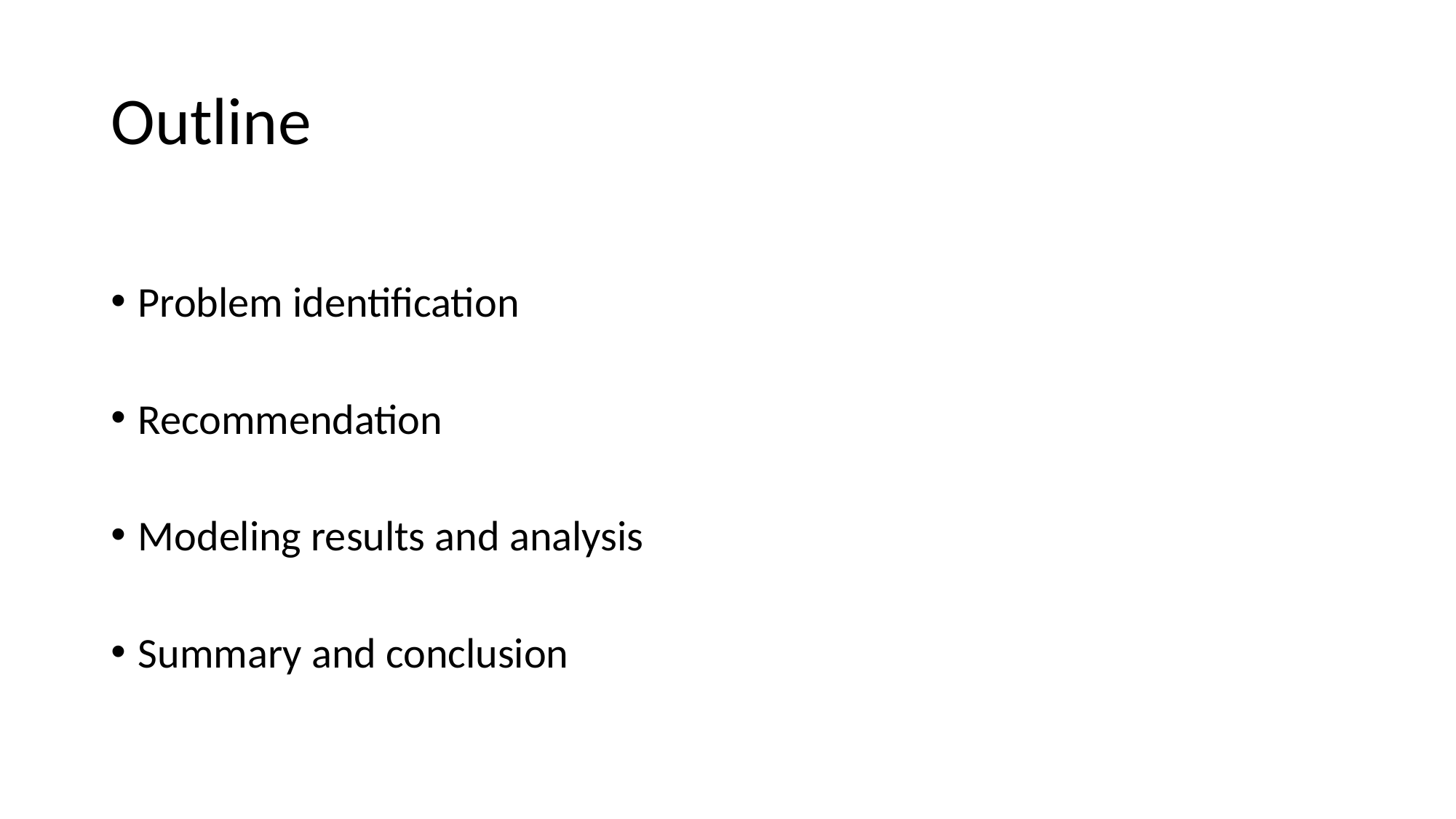

# Outline
Problem identification
Recommendation
Modeling results and analysis
Summary and conclusion